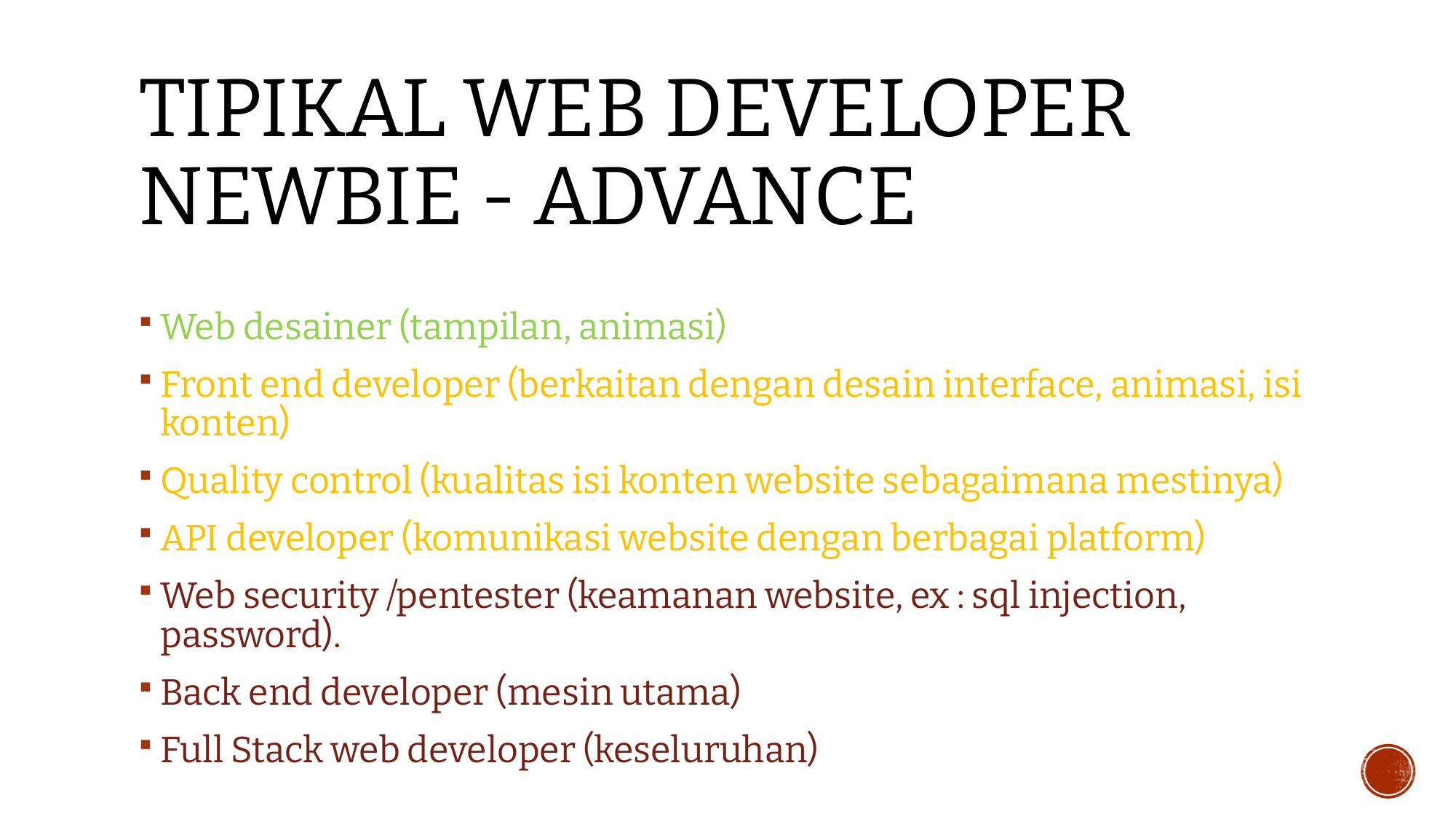

# Tipikal web developer NEWBIE - ADVANCE
Web desainer (tampilan, animasi)
Front end developer (berkaitan dengan desain interface, animasi, isi konten)
Quality control (kualitas isi konten website sebagaimana mestinya)
API developer (komunikasi website dengan berbagai platform)
Web security /pentester (keamanan website, ex : sql injection, password).
Back end developer (mesin utama)
Full Stack web developer (keseluruhan)